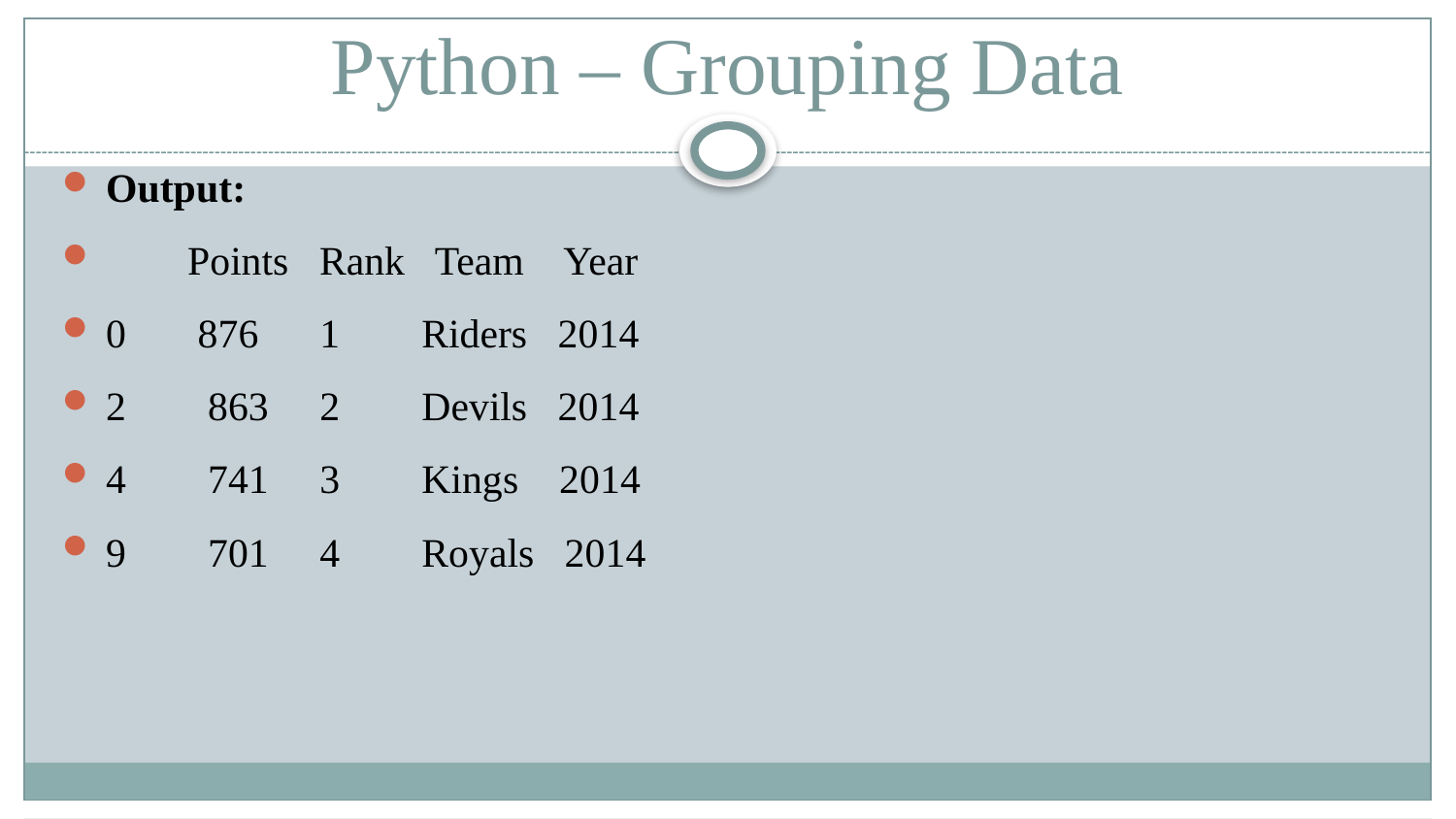

# Python – Grouping Data
Output:
        Points   Rank   Team    Year
0       876      1        Riders   2014
2        863     2        Devils   2014
4        741     3        Kings    2014
9        701     4        Royals   2014